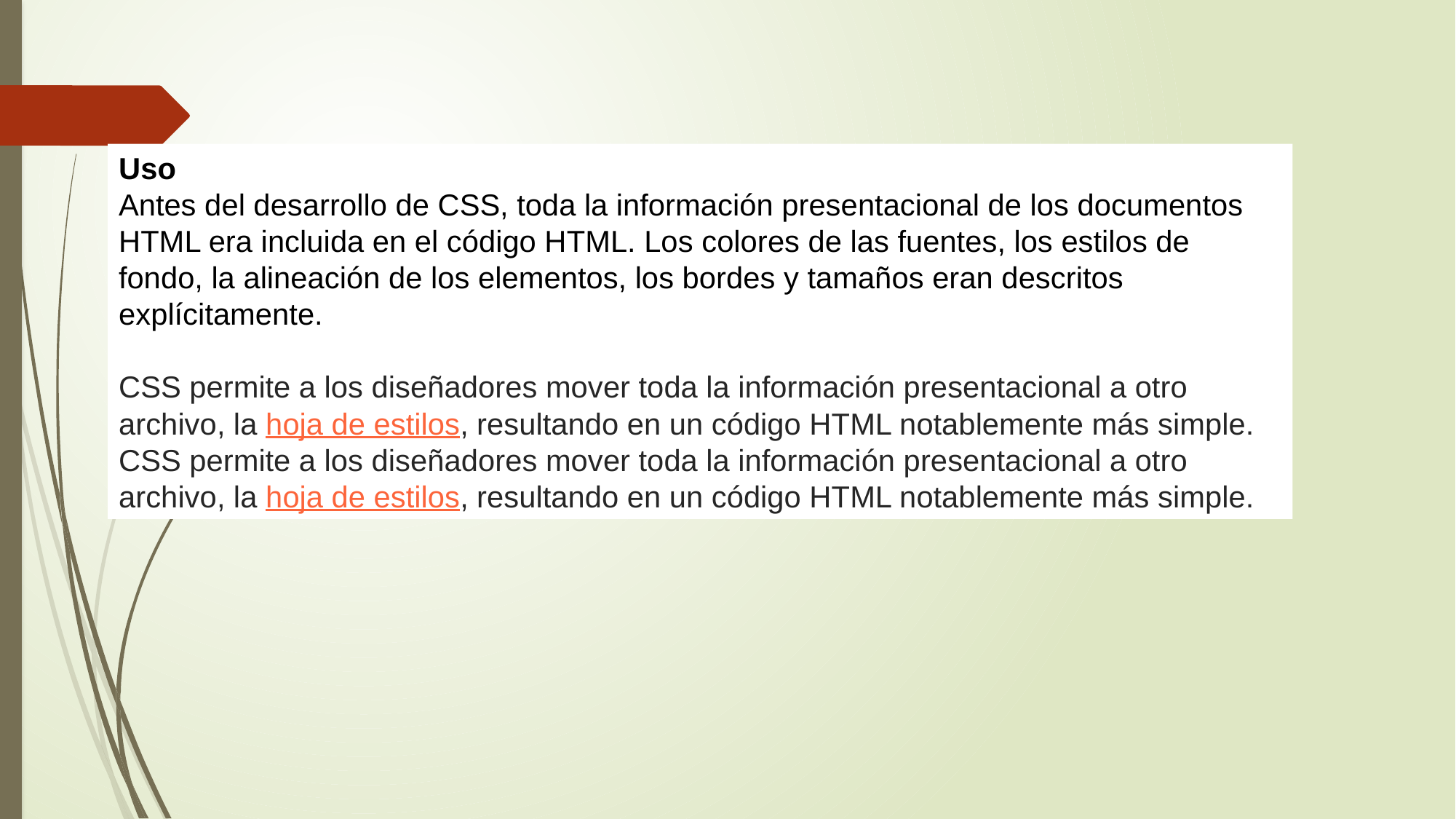

# Uso
Antes del desarrollo de CSS, toda la información presentacional de los documentos HTML era incluida en el código HTML. Los colores de las fuentes, los estilos de fondo, la alineación de los elementos, los bordes y tamaños eran descritos explícitamente.
CSS permite a los diseñadores mover toda la información presentacional a otro archivo, la hoja de estilos, resultando en un código HTML notablemente más simple.
CSS permite a los diseñadores mover toda la información presentacional a otro archivo, la hoja de estilos, resultando en un código HTML notablemente más simple.